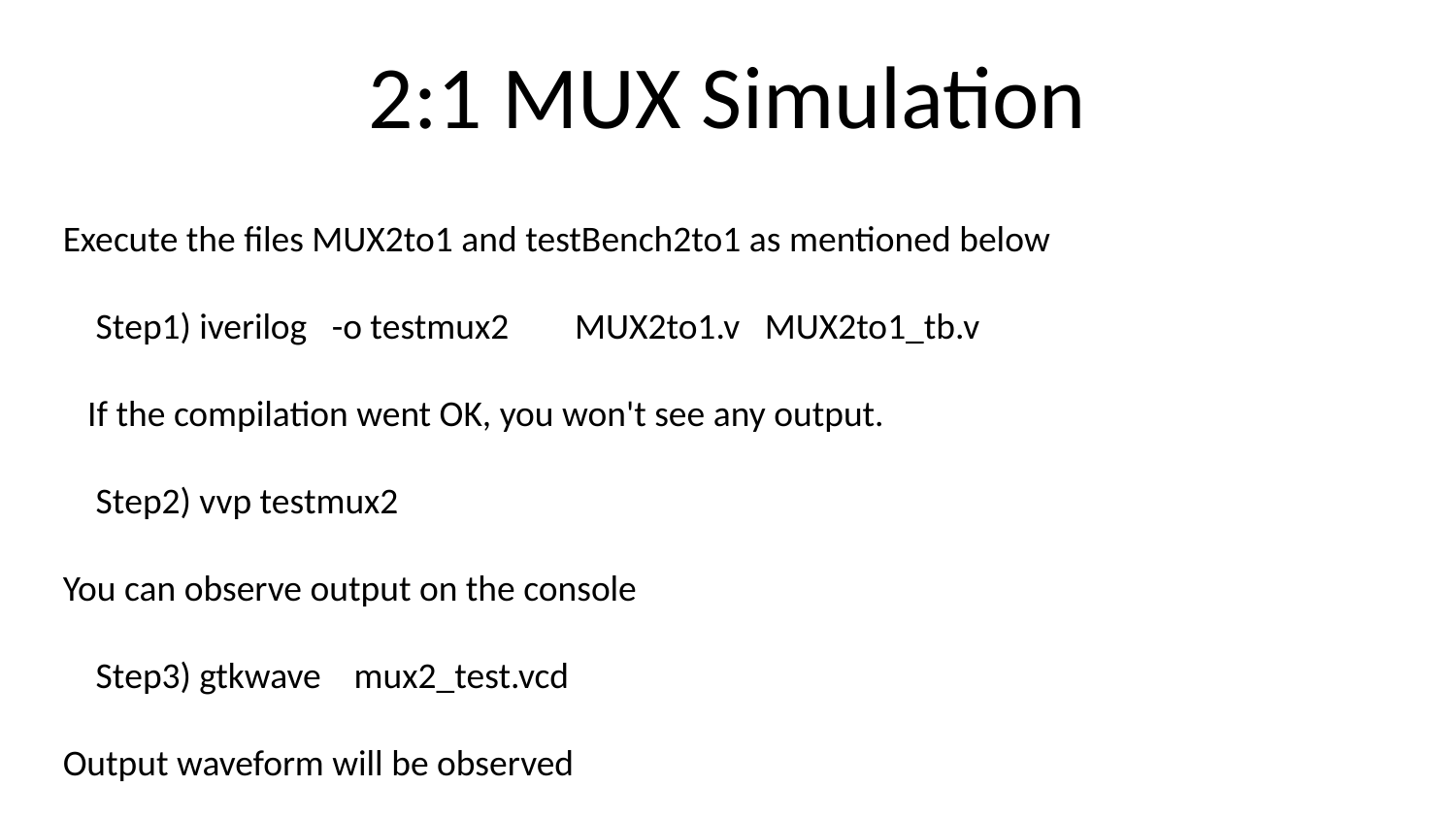

2:1 MUX Simulation

Execute the files MUX2to1 and testBench2to1 as mentioned below

    Step1) iverilog   -o testmux2        MUX2to1.v   MUX2to1_tb.v

   If the compilation went OK, you won't see any output.

    Step2) vvp testmux2

You can observe output on the console

    Step3) gtkwave    mux2_test.vcd

Output waveform will be observed